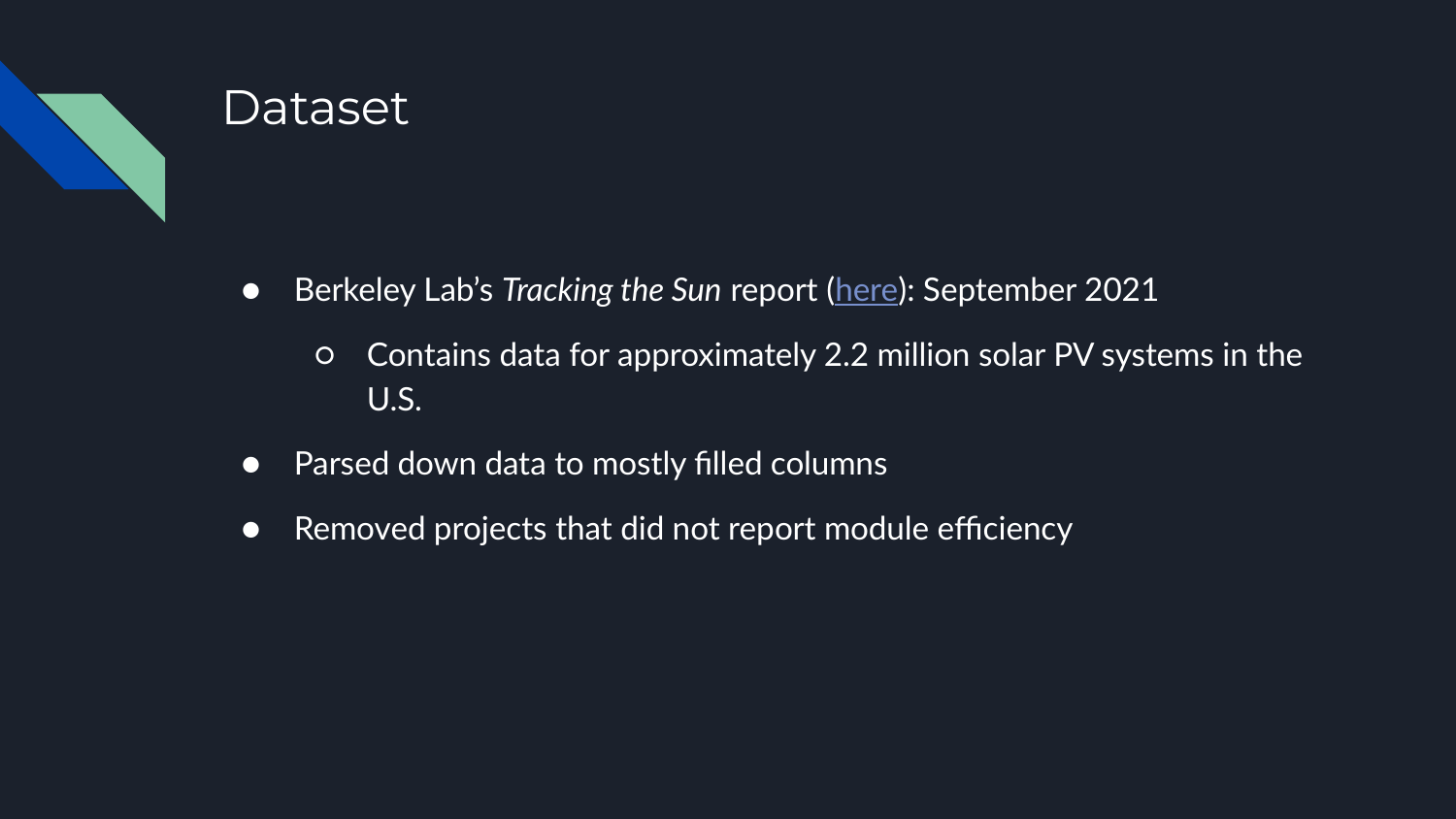

# Dataset
Berkeley Lab’s Tracking the Sun report (here): September 2021
Contains data for approximately 2.2 million solar PV systems in the U.S.
Parsed down data to mostly filled columns
Removed projects that did not report module efficiency